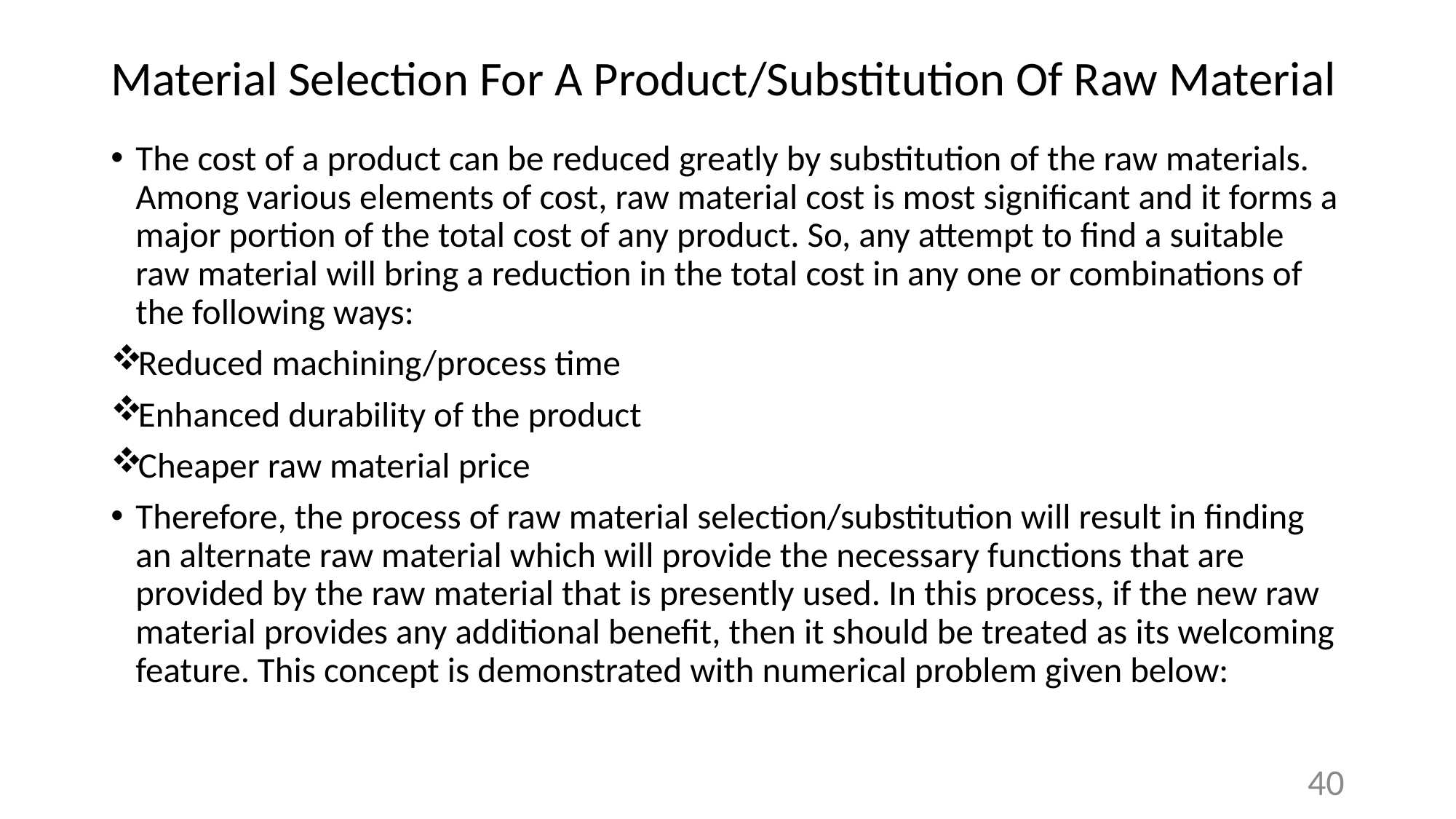

# Material Selection For A Product/Substitution Of Raw Material
The cost of a product can be reduced greatly by substitution of the raw materials. Among various elements of cost, raw material cost is most significant and it forms a major portion of the total cost of any product. So, any attempt to find a suitable raw material will bring a reduction in the total cost in any one or combinations of the following ways:
Reduced machining/process time
Enhanced durability of the product
Cheaper raw material price
Therefore, the process of raw material selection/substitution will result in finding an alternate raw material which will provide the necessary functions that are provided by the raw material that is presently used. In this process, if the new raw material provides any additional benefit, then it should be treated as its welcoming feature. This concept is demonstrated with numerical problem given below:
40